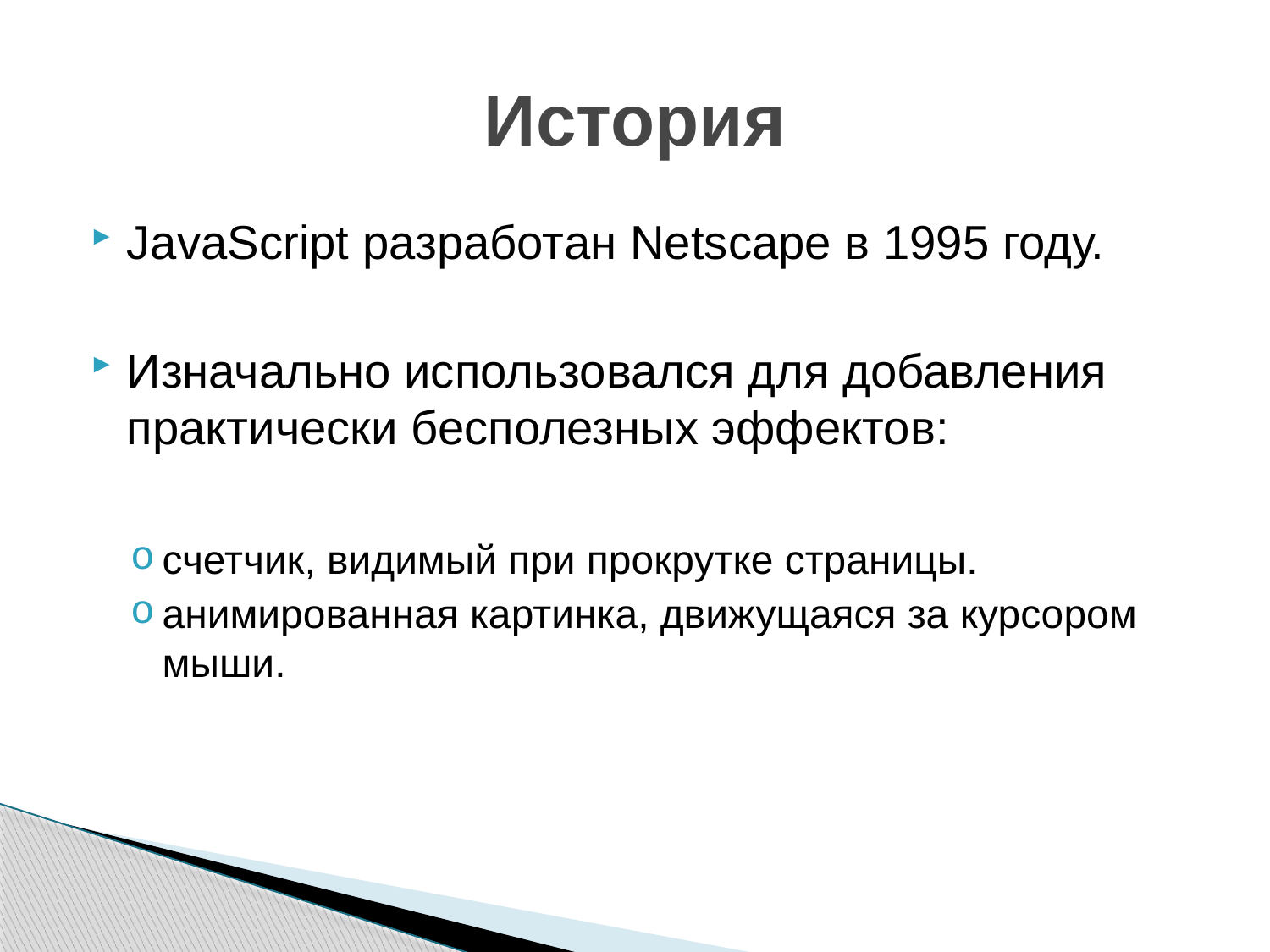

# История
JavaScript разработан Netscape в 1995 году.

Изначально использовался для добавления практически бесполезных эффектов:

счетчик, видимый при прокрутке страницы.
анимированная картинка, движущаяся за курсором мыши.